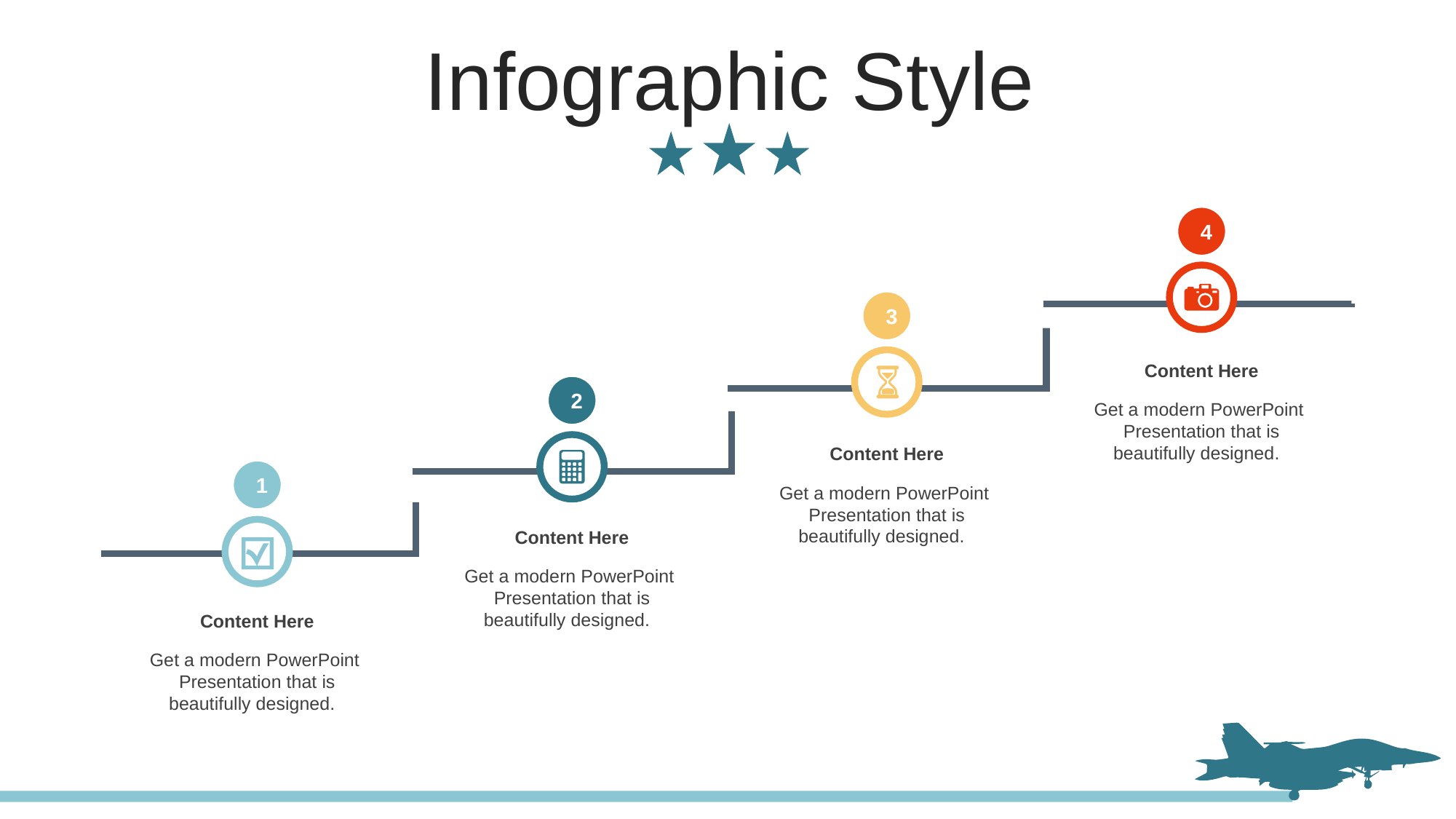

Infographic Style

4

3

Content Here
Get a modern PowerPoint  Presentation that is beautifully designed.

2

Content Here
Get a modern PowerPoint  Presentation that is beautifully designed.

1

Content Here
Get a modern PowerPoint  Presentation that is beautifully designed.

Content Here
Get a modern PowerPoint  Presentation that is beautifully designed.